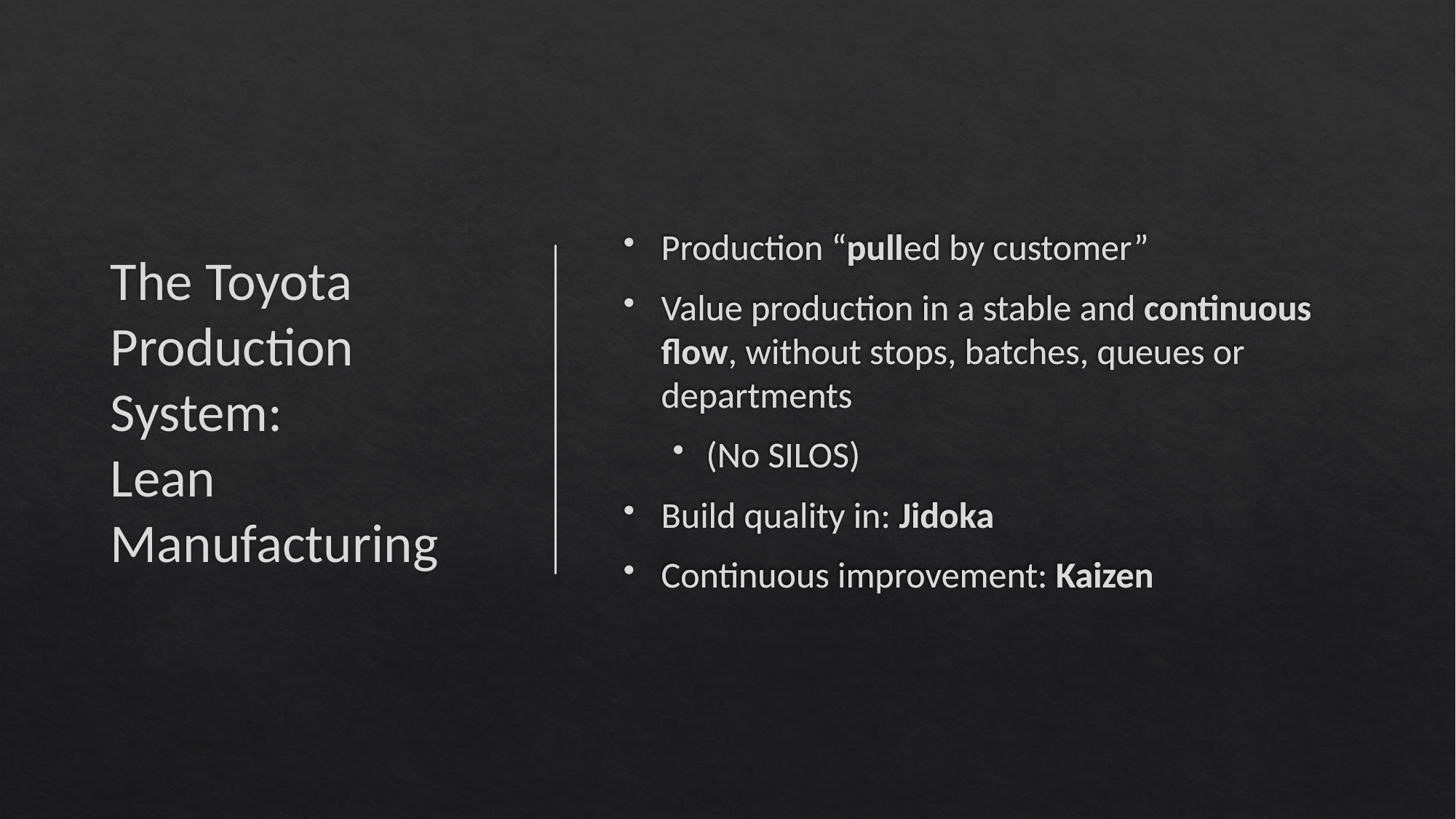

# The Toyota Production System: Lean Manufacturing
Production “pulled by customer”
Value production in a stable and continuous flow, without stops, batches, queues or departments
(No SILOS)
Build quality in: Jidoka
Continuous improvement: Kaizen
Production “pulled by customer”
Value production in a stable and continuous flow, without stops, batches, queues or departments
(No SILOS)
Build quality in: Jidoka
Continuous improvement: Kaizen